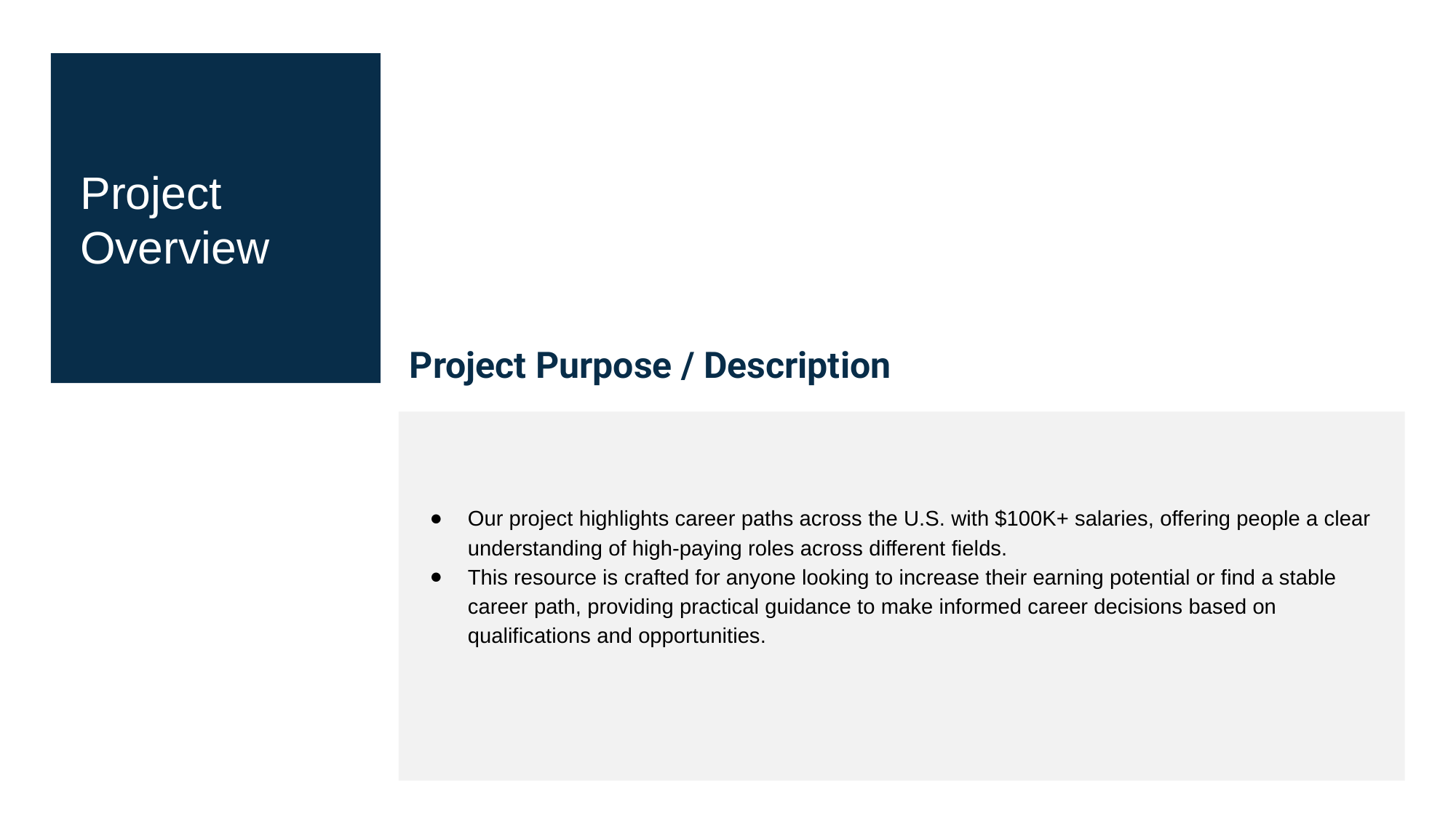

Project Overview
Project Purpose / Description
Our project highlights career paths across the U.S. with $100K+ salaries, offering people a clear understanding of high-paying roles across different fields.
This resource is crafted for anyone looking to increase their earning potential or find a stable career path, providing practical guidance to make informed career decisions based on qualifications and opportunities.